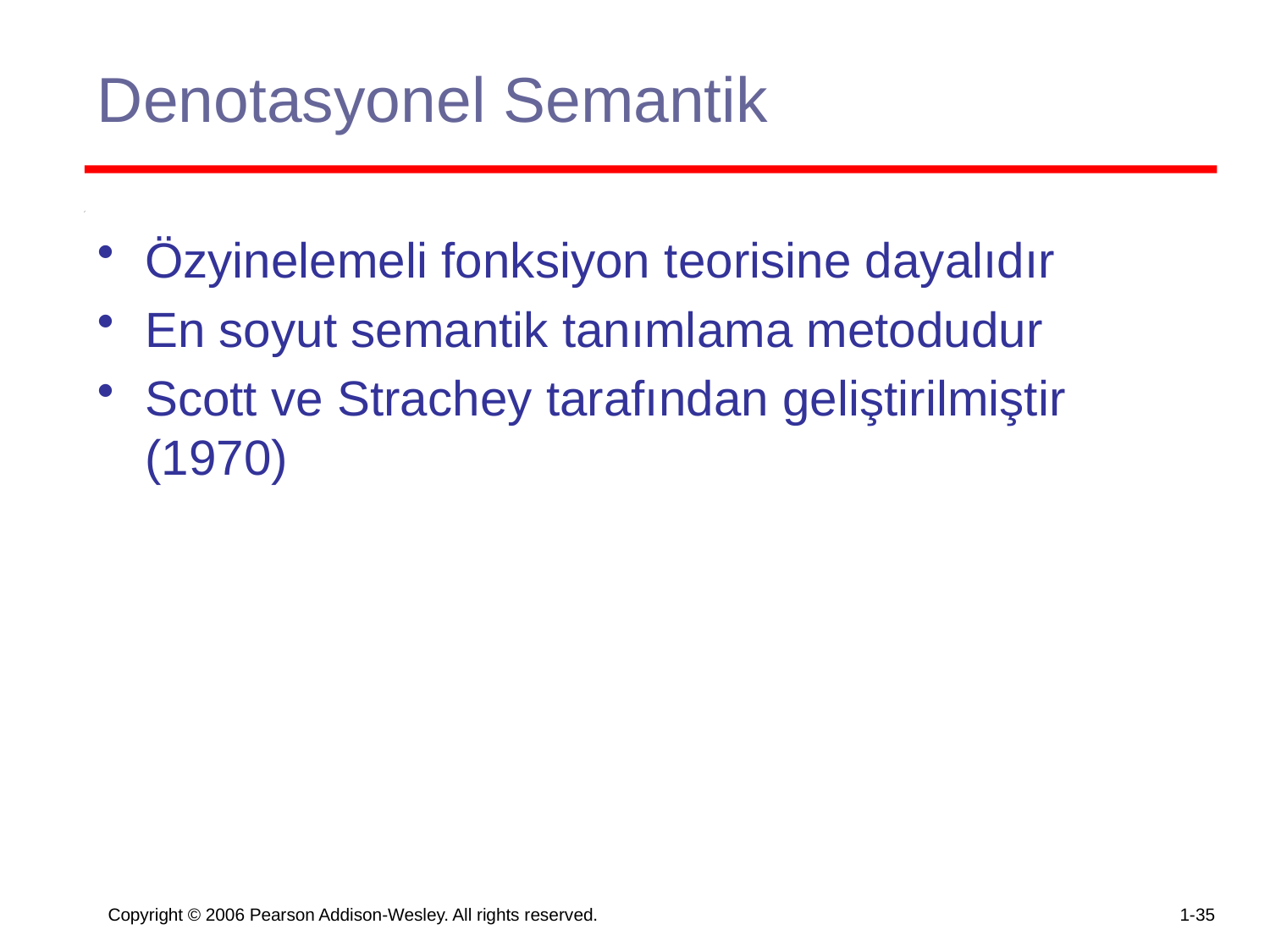

# Denotasyonel Semantik
Özyinelemeli fonksiyon teorisine dayalıdır
En soyut semantik tanımlama metodudur
Scott ve Strachey tarafından geliştirilmiştir (1970)
Copyright © 2006 Pearson Addison-Wesley. All rights reserved.
1-35